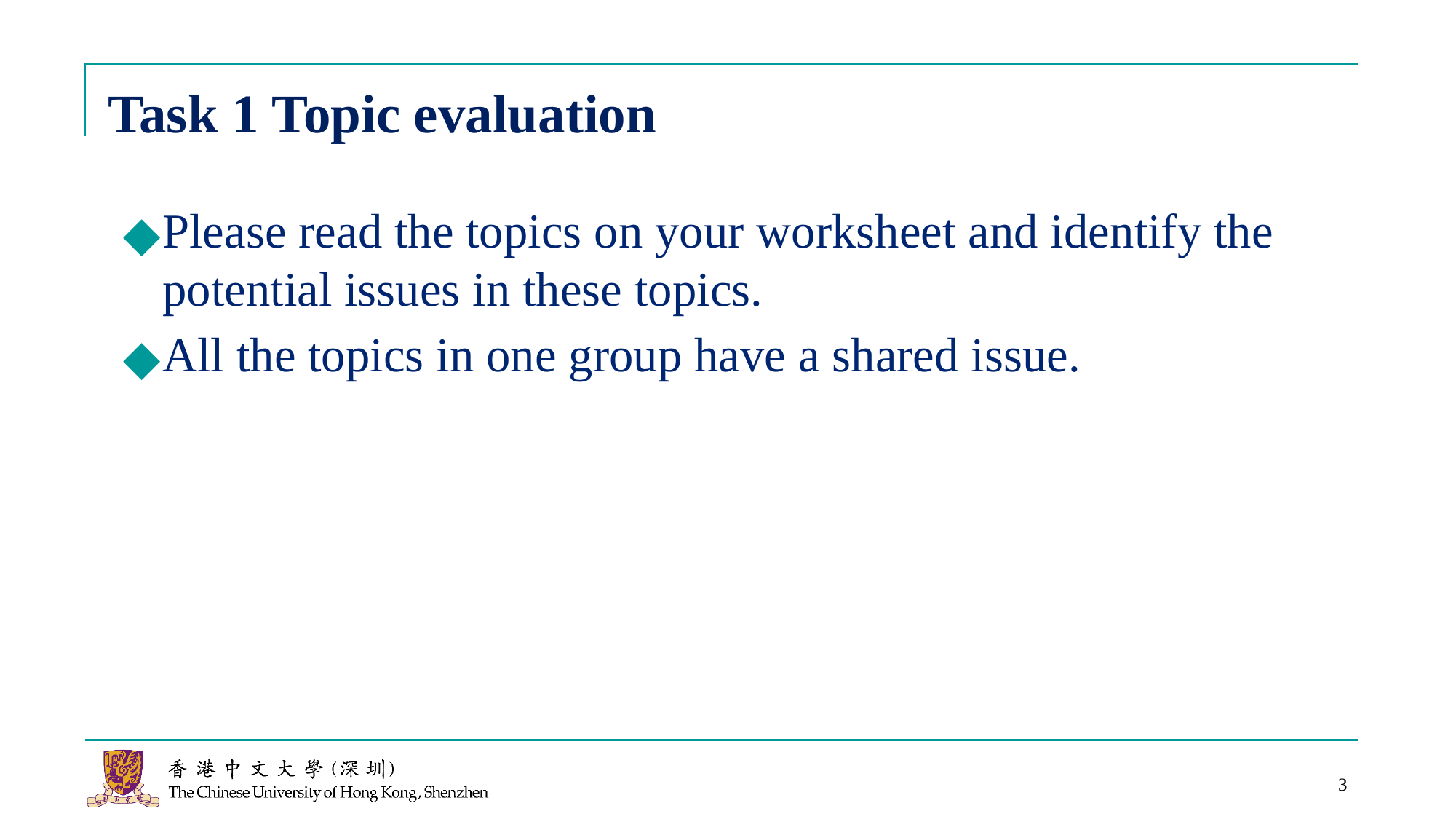

# Task 1 Topic evaluation
Please read the topics on your worksheet and identify the potential issues in these topics.
All the topics in one group have a shared issue.
3